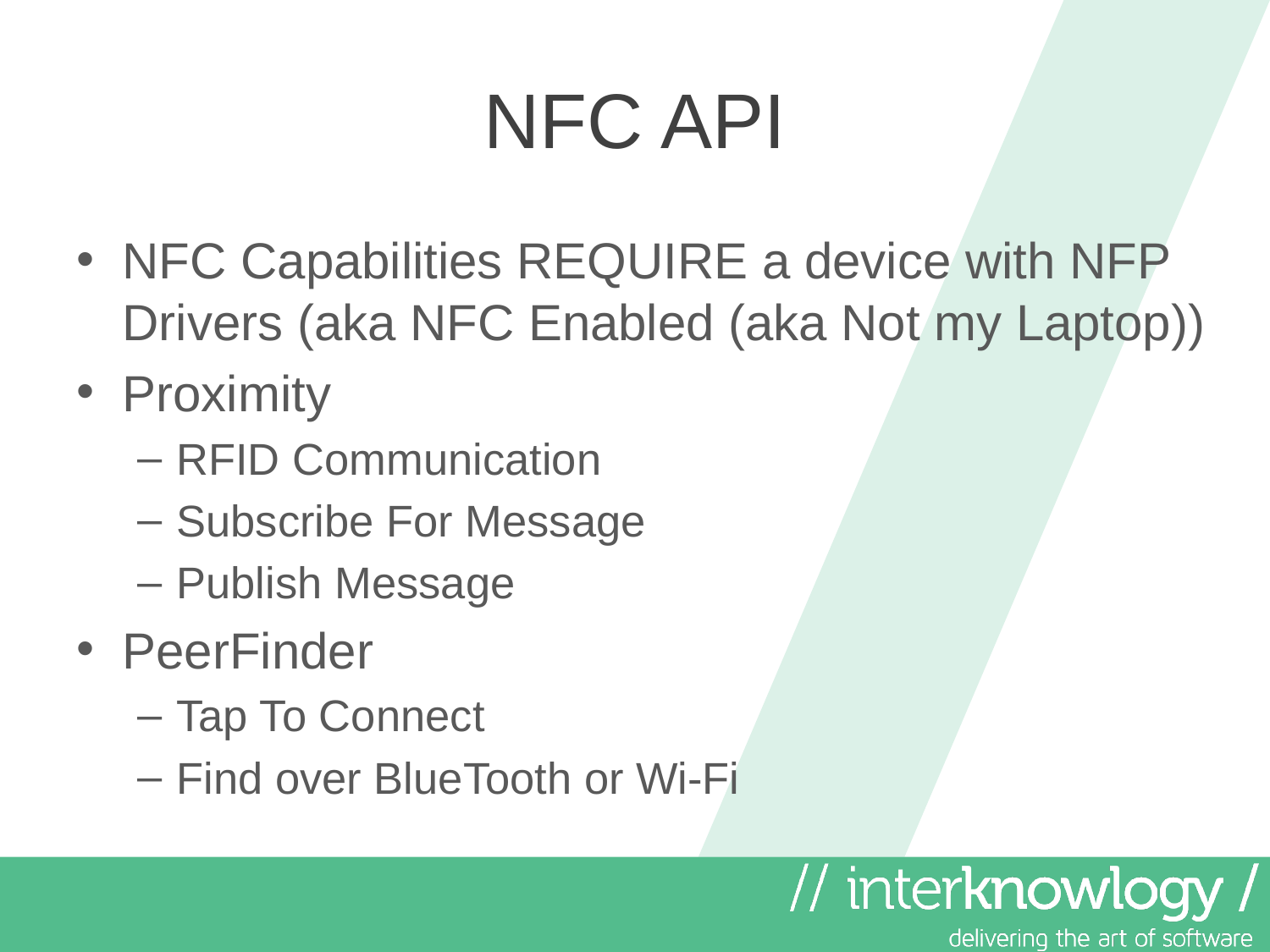

# NFC API
NFC Capabilities REQUIRE a device with NFP Drivers (aka NFC Enabled (aka Not my Laptop))
Proximity
RFID Communication
Subscribe For Message
Publish Message
PeerFinder
Tap To Connect
Find over BlueTooth or Wi-Fi